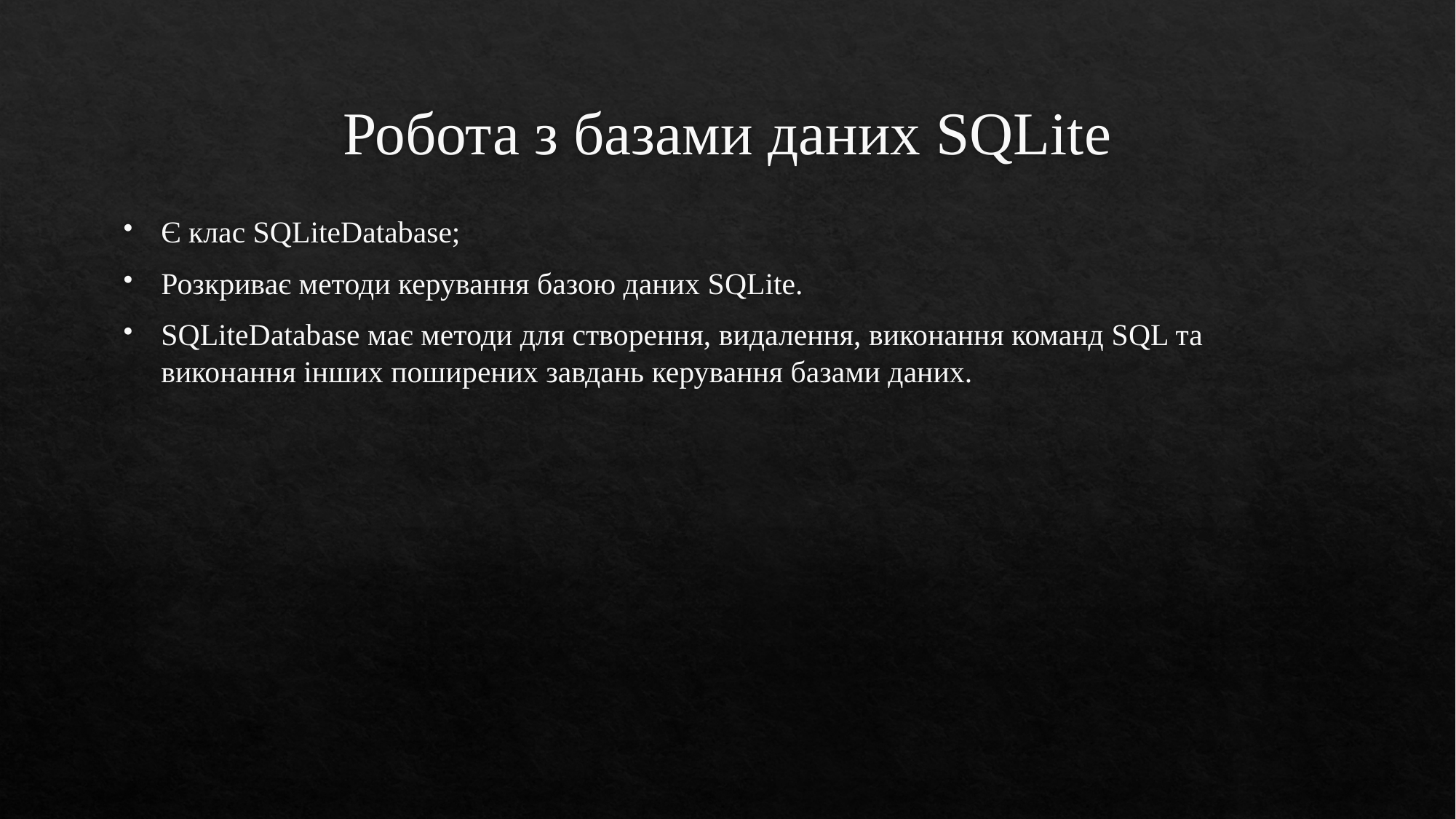

# Робота з базами даних SQLite
Є клас SQLiteDatabase;
Розкриває методи керування базою даних SQLite.
SQLiteDatabase має методи для створення, видалення, виконання команд SQL та виконання інших поширених завдань керування базами даних.